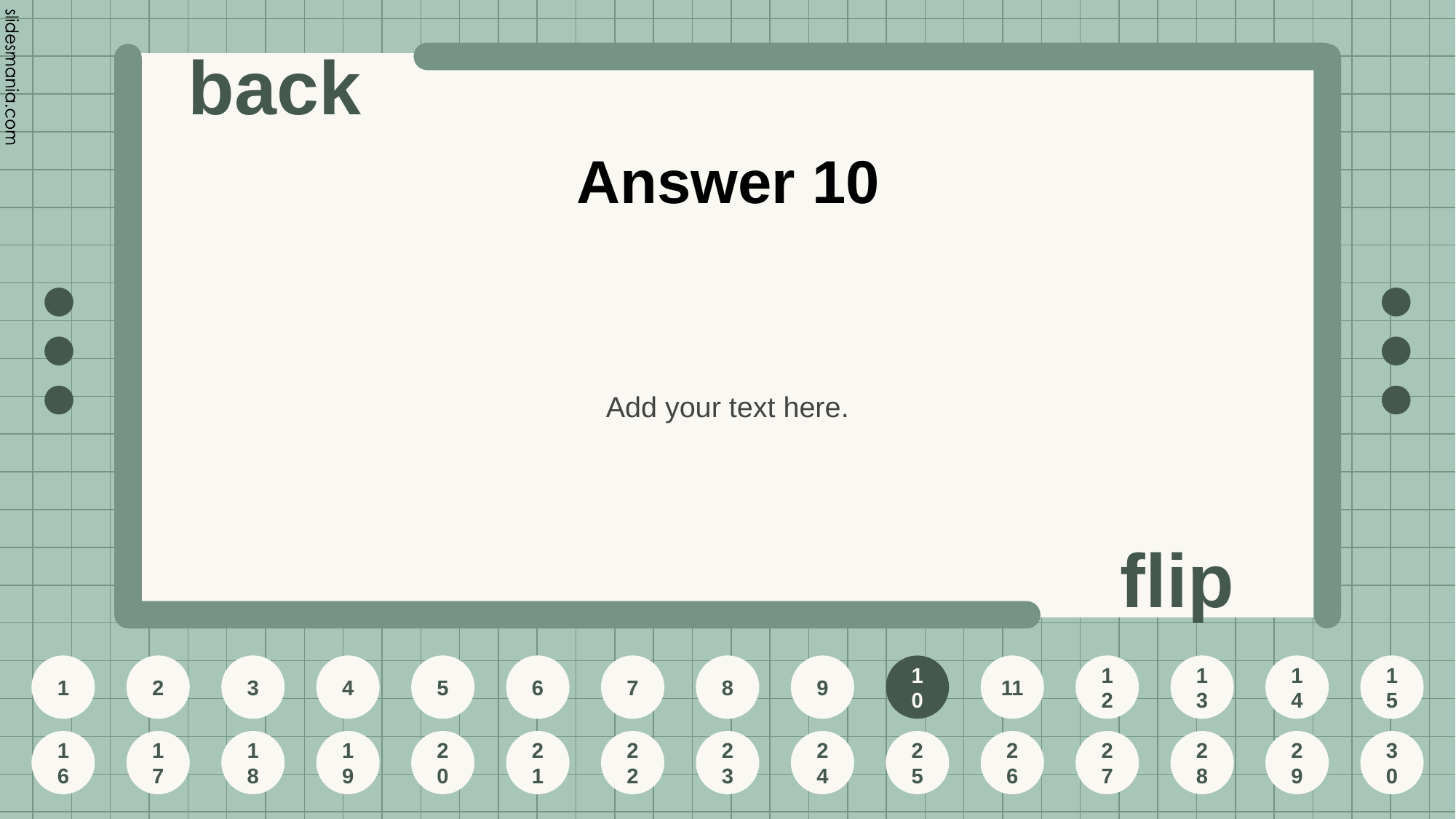

# Answer 10
Add your text here.

10